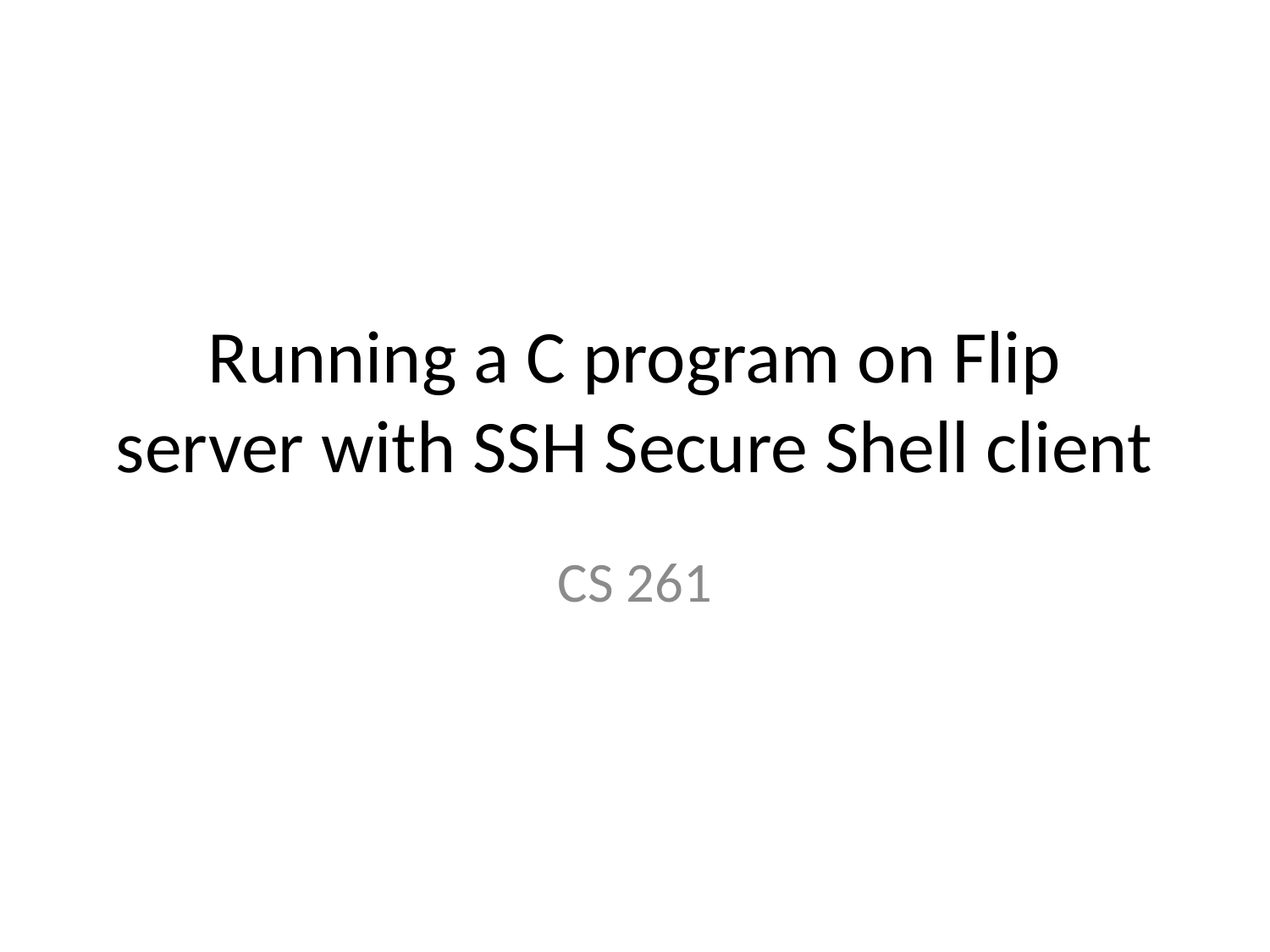

# Running a C program on Flip server with SSH Secure Shell client
CS 261